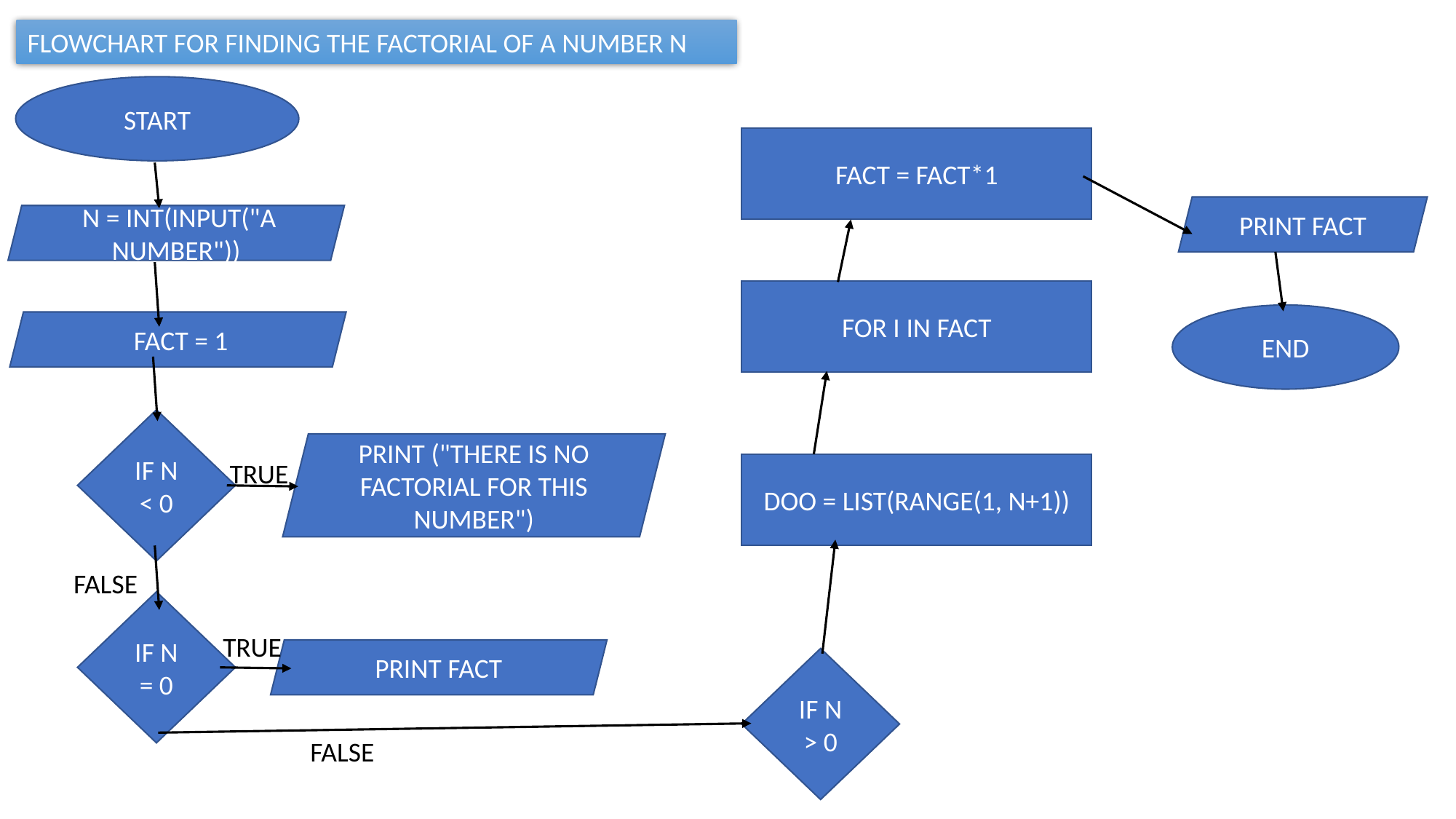

FLOWCHART FOR FINDING THE FACTORIAL OF A NUMBER N
START
FACT = FACT*1
PRINT FACT
 N = INT(INPUT("A NUMBER"))
FOR I IN FACT
END
 FACT = 1
IF N < 0
PRINT ("THERE IS NO FACTORIAL FOR THIS NUMBER")
TRUE
DOO = LIST(RANGE(1, N+1))
FALSE
IF N = 0
TRUE
PRINT FACT
IF N > 0
FALSE